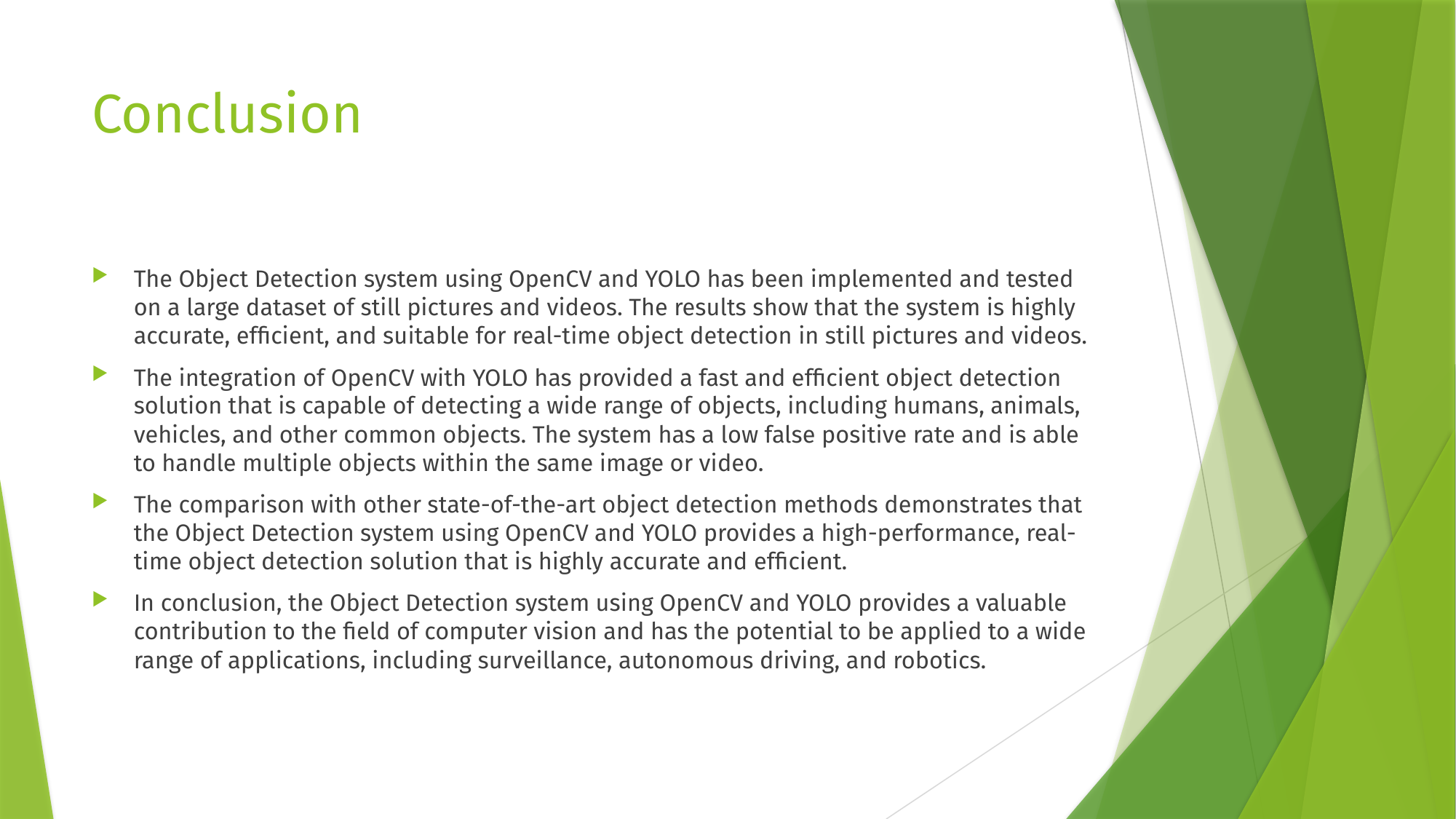

# Conclusion
The Object Detection system using OpenCV and YOLO has been implemented and tested on a large dataset of still pictures and videos. The results show that the system is highly accurate, efficient, and suitable for real-time object detection in still pictures and videos.
The integration of OpenCV with YOLO has provided a fast and efficient object detection solution that is capable of detecting a wide range of objects, including humans, animals, vehicles, and other common objects. The system has a low false positive rate and is able to handle multiple objects within the same image or video.
The comparison with other state-of-the-art object detection methods demonstrates that the Object Detection system using OpenCV and YOLO provides a high-performance, real-time object detection solution that is highly accurate and efficient.
In conclusion, the Object Detection system using OpenCV and YOLO provides a valuable contribution to the field of computer vision and has the potential to be applied to a wide range of applications, including surveillance, autonomous driving, and robotics.